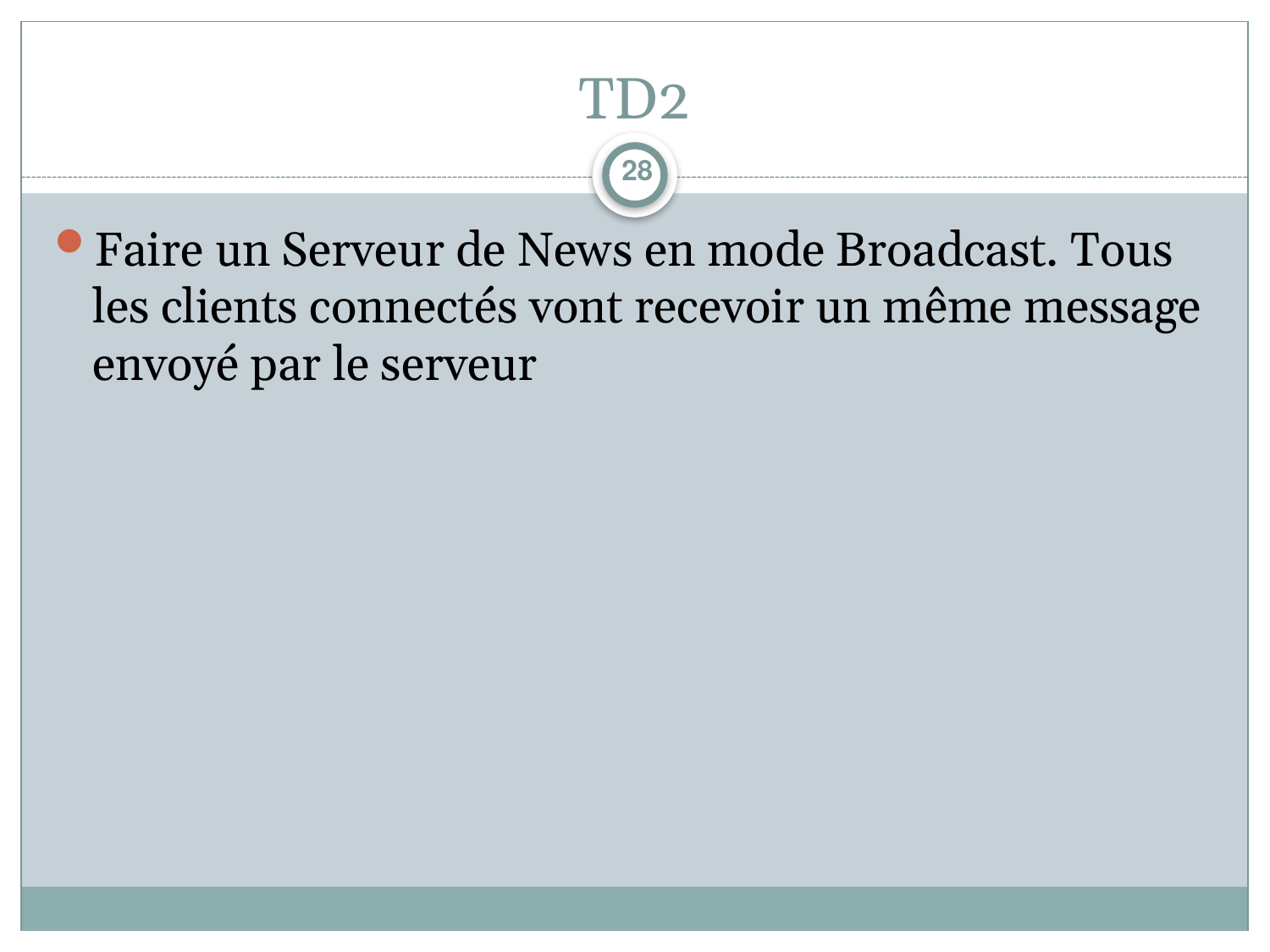

# TD2
28
Faire un Serveur de News en mode Broadcast. Tous les clients connectés vont recevoir un même message envoyé par le serveur